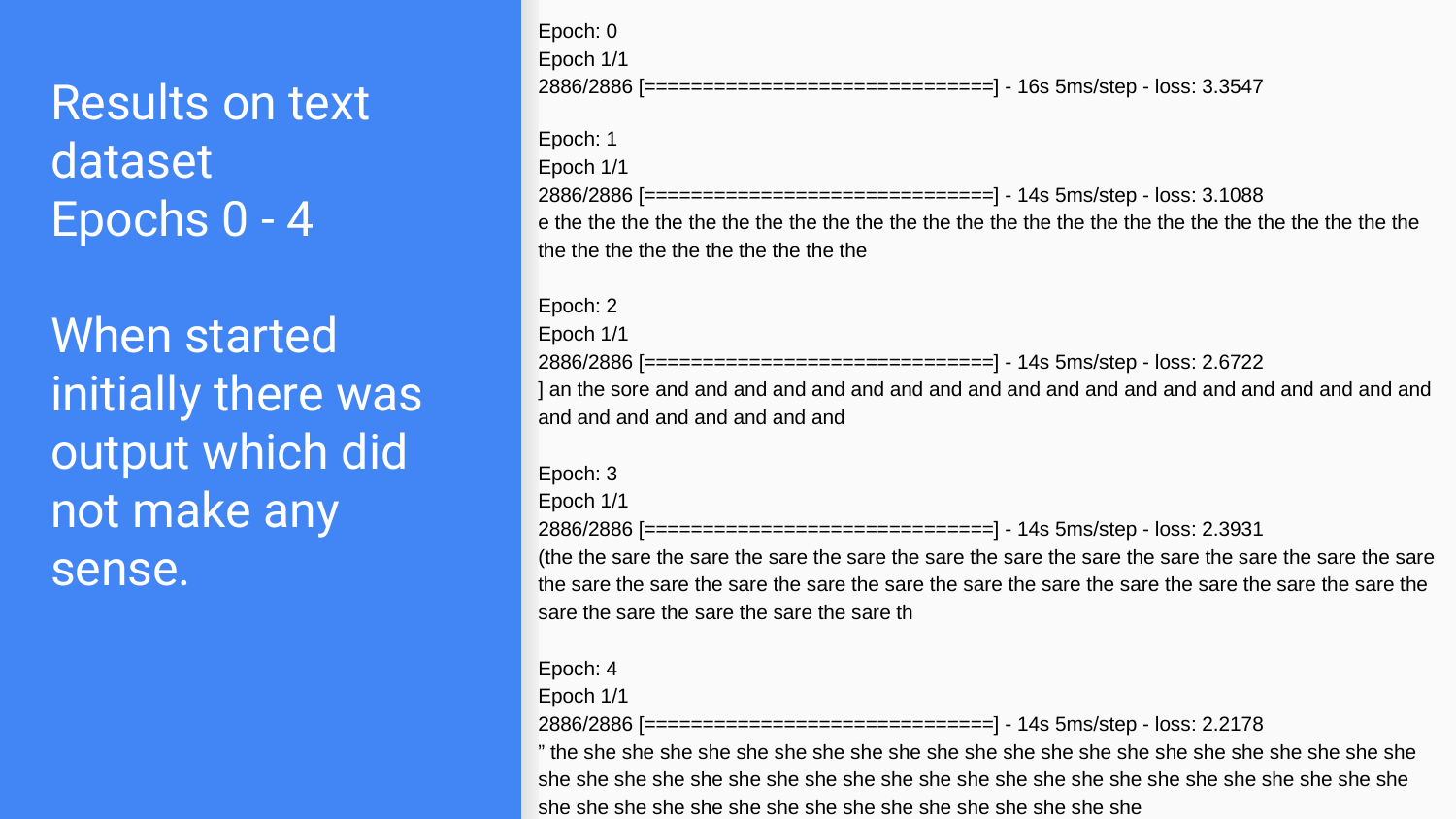

Epoch: 0
Epoch 1/1
2886/2886 [==============================] - 16s 5ms/step - loss: 3.3547
Epoch: 1
Epoch 1/1
2886/2886 [==============================] - 14s 5ms/step - loss: 3.1088
e the the the the the the the the the the the the the the the the the the the the the the the the the the the the the the the the the the the the

Epoch: 2
Epoch 1/1
2886/2886 [==============================] - 14s 5ms/step - loss: 2.6722
] an the sore and and and and and and and and and and and and and and and and and and and and and and and and and and and and

Epoch: 3
Epoch 1/1
2886/2886 [==============================] - 14s 5ms/step - loss: 2.3931
(the the sare the sare the sare the sare the sare the sare the sare the sare the sare the sare the sare the sare the sare the sare the sare the sare the sare the sare the sare the sare the sare the sare the sare the sare the sare the sare the sare th

Epoch: 4
Epoch 1/1
2886/2886 [==============================] - 14s 5ms/step - loss: 2.2178
” the she she she she she she she she she she she she she she she she she she she she she she she she she she she she she she she she she she she she she she she she she she she she she she she she she she she she she she she she she she she she she

# Results on text dataset
Epochs 0 - 4

When started initially there was output which did not make any sense.